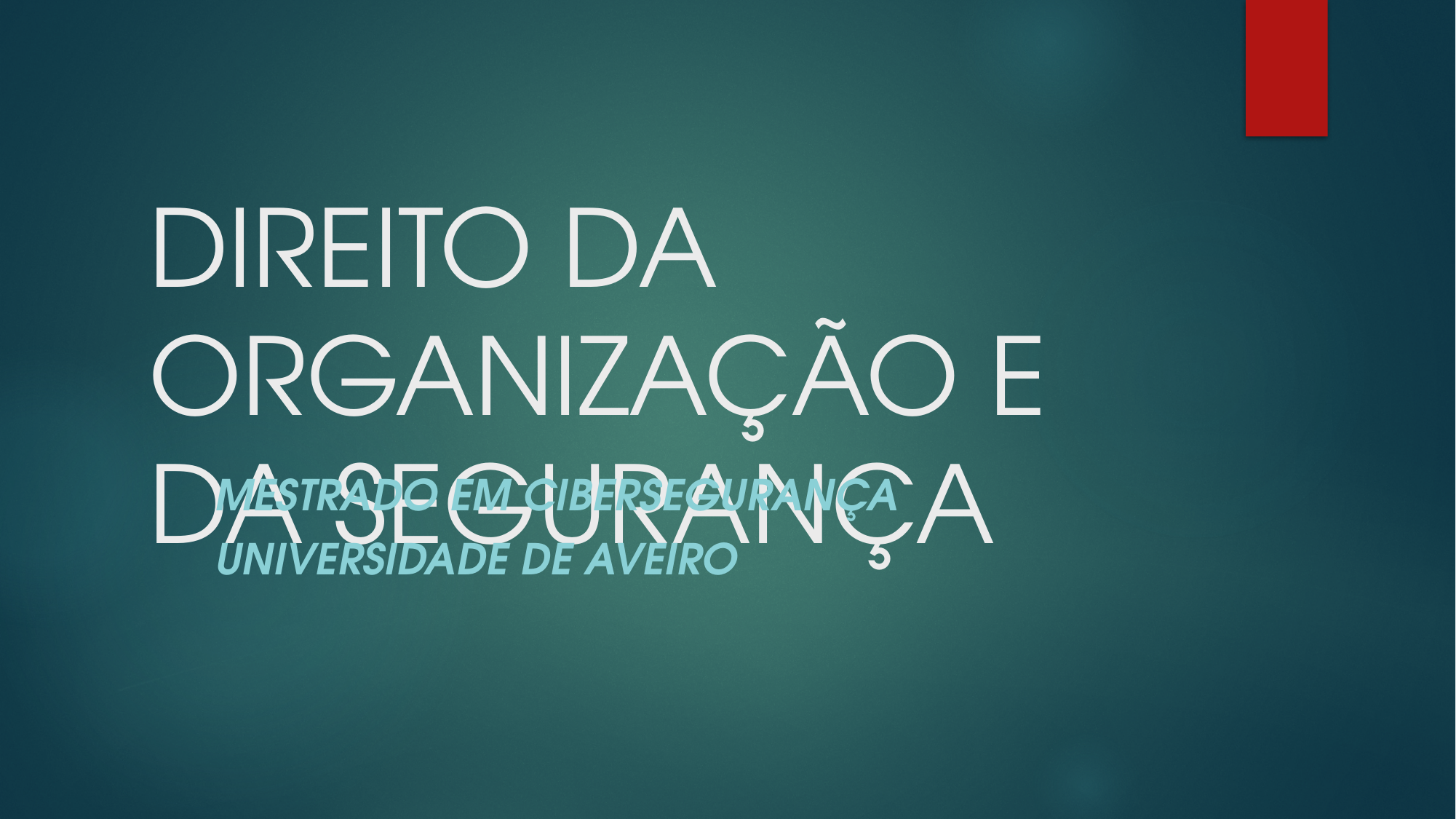

# DIREITO DA ORGANIZAÇÃO E DA SEGURANÇA
Mestrado em cibersegurança
UNIVERSIDADE DE AVEIRO